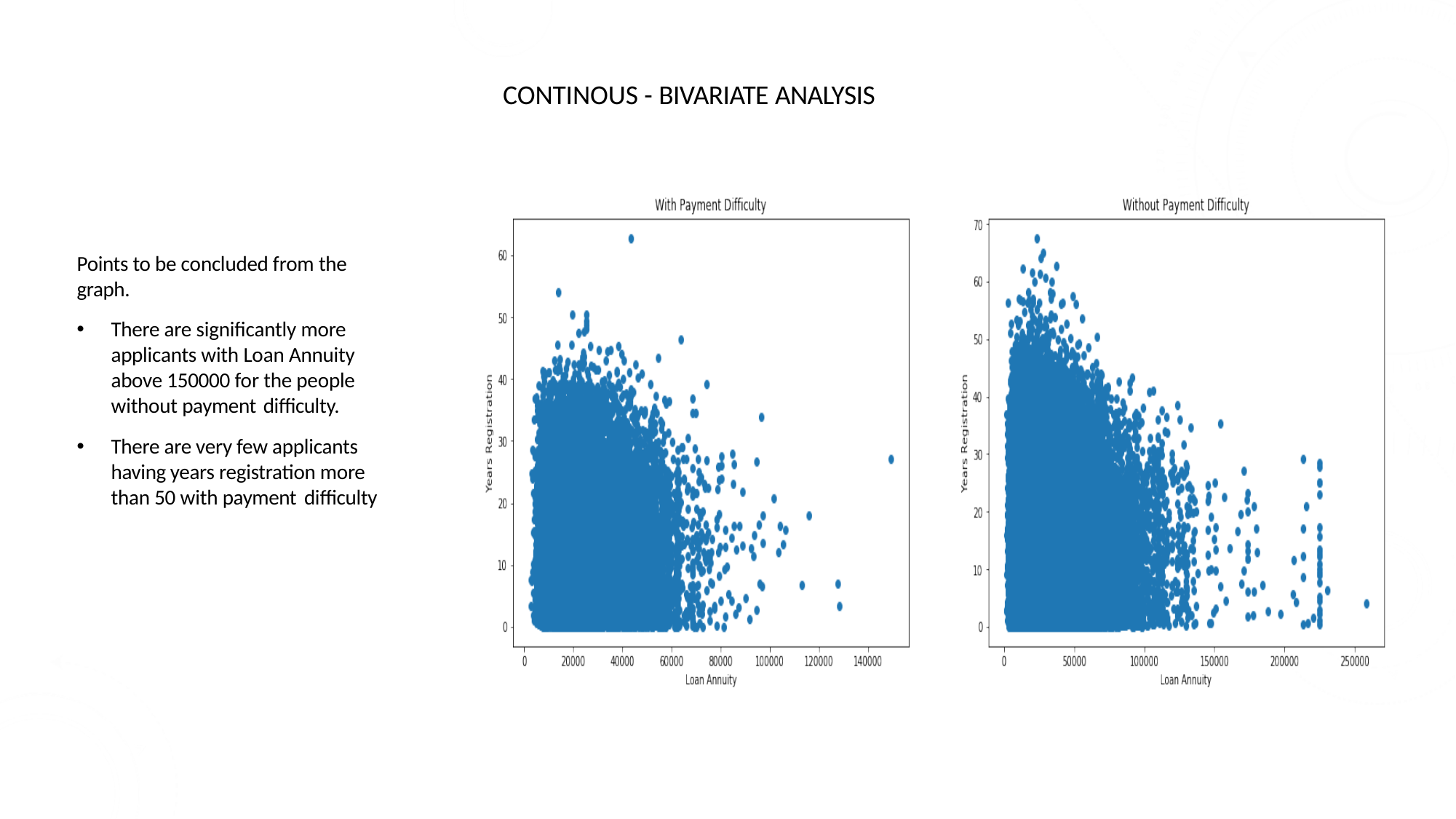

# CONTINOUS - BIVARIATE ANALYSIS

Points to be concluded from the  graph.
There are significantly more  applicants with Loan Annuity  above 150000 for the people  without payment difficulty.
There are very few applicants  having years registration more  than 50 with payment difficulty